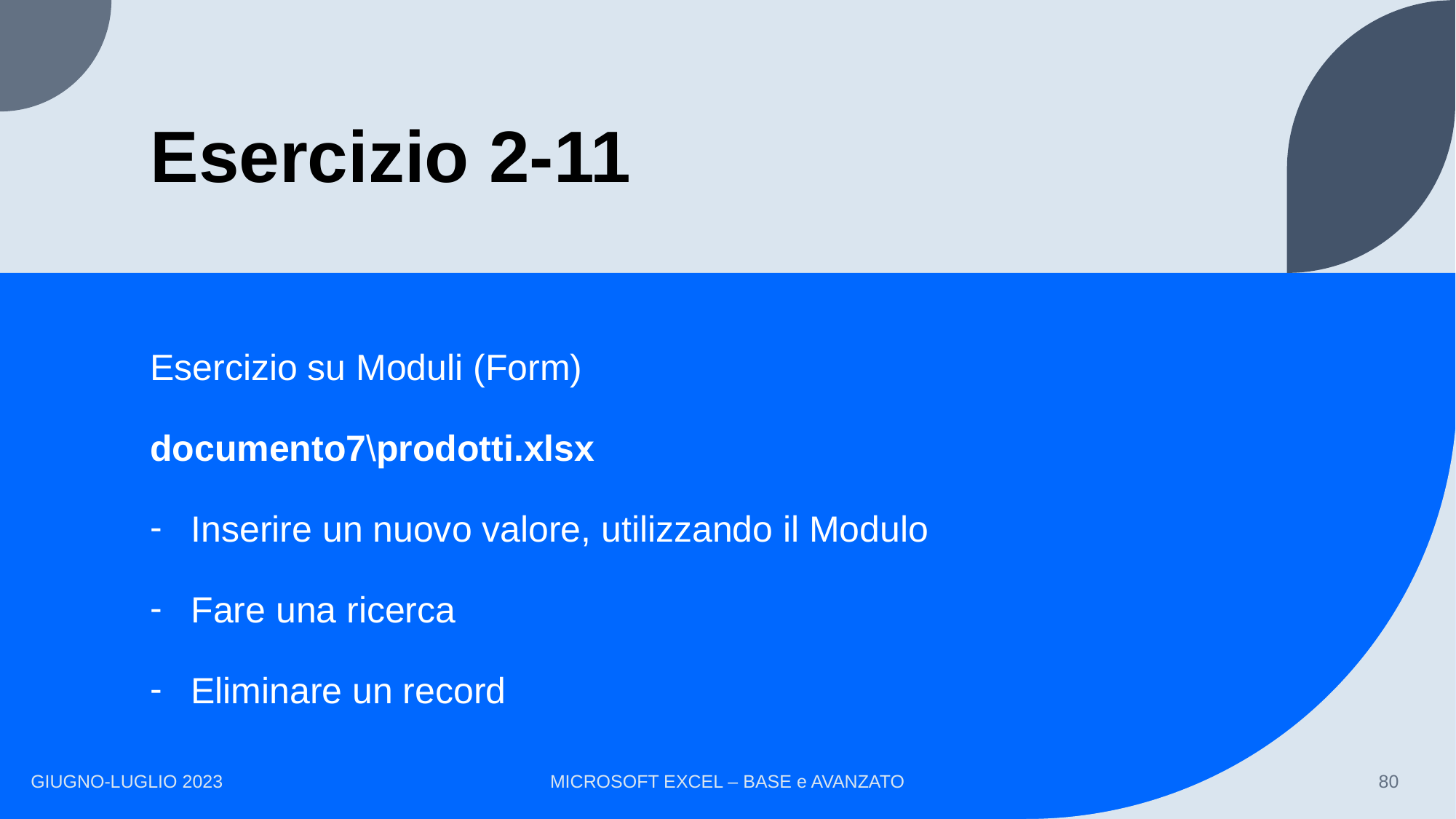

# Esercizio 2-11
Esercizio su Moduli (Form)
documento7\prodotti.xlsx
Inserire un nuovo valore, utilizzando il Modulo
Fare una ricerca
Eliminare un record
GIUGNO-LUGLIO 2023
MICROSOFT EXCEL – BASE e AVANZATO
80